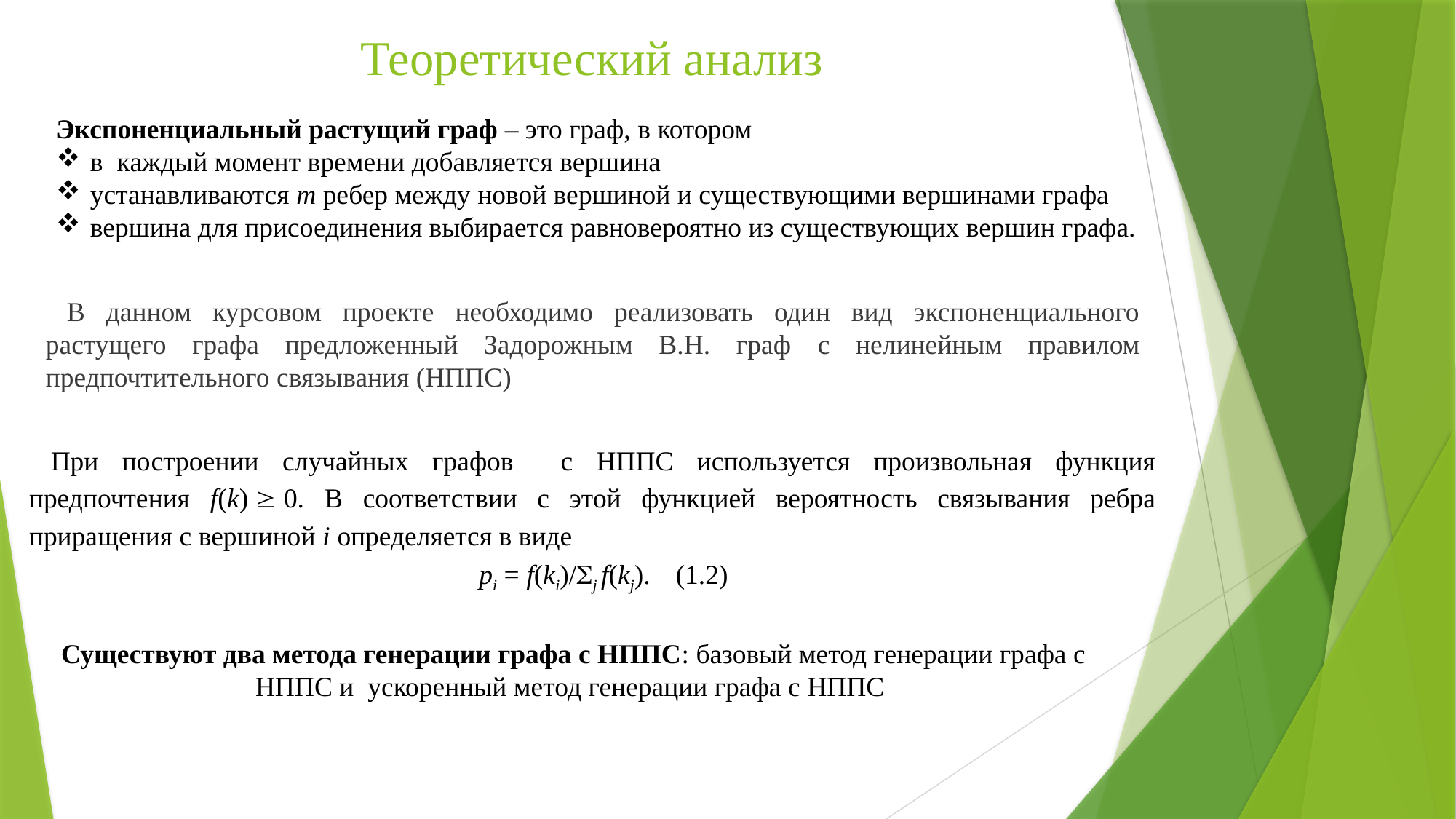

Теоретический анализ
Экспоненциальный растущий граф – это граф, в котором
в  каждый момент времени добавляется вершина
устанавливаются m ребер между новой вершиной и существующими вершинами графа
вершина для присоединения выбирается равновероятно из существующих вершин графа.

 В данном курсовом проекте необходимо реализовать один вид экспоненциального растущего графа предложенный Задорожным В.Н. граф c нелинейным правилом предпочтительного связывания (НППС)
При построении случайных графов  с НППС используется произвольная функция предпочтения f(k) ≥ 0. В соответствии с этой функцией вероятность связывания ребра приращения с вершиной i определяется в виде
pi = f(ki)/Σj f(kj).	(1.2)
 Существуют два метода генерации графа с НППС: базовый метод генерации графа с НППС и  ускоренный метод генерации графа с НППС